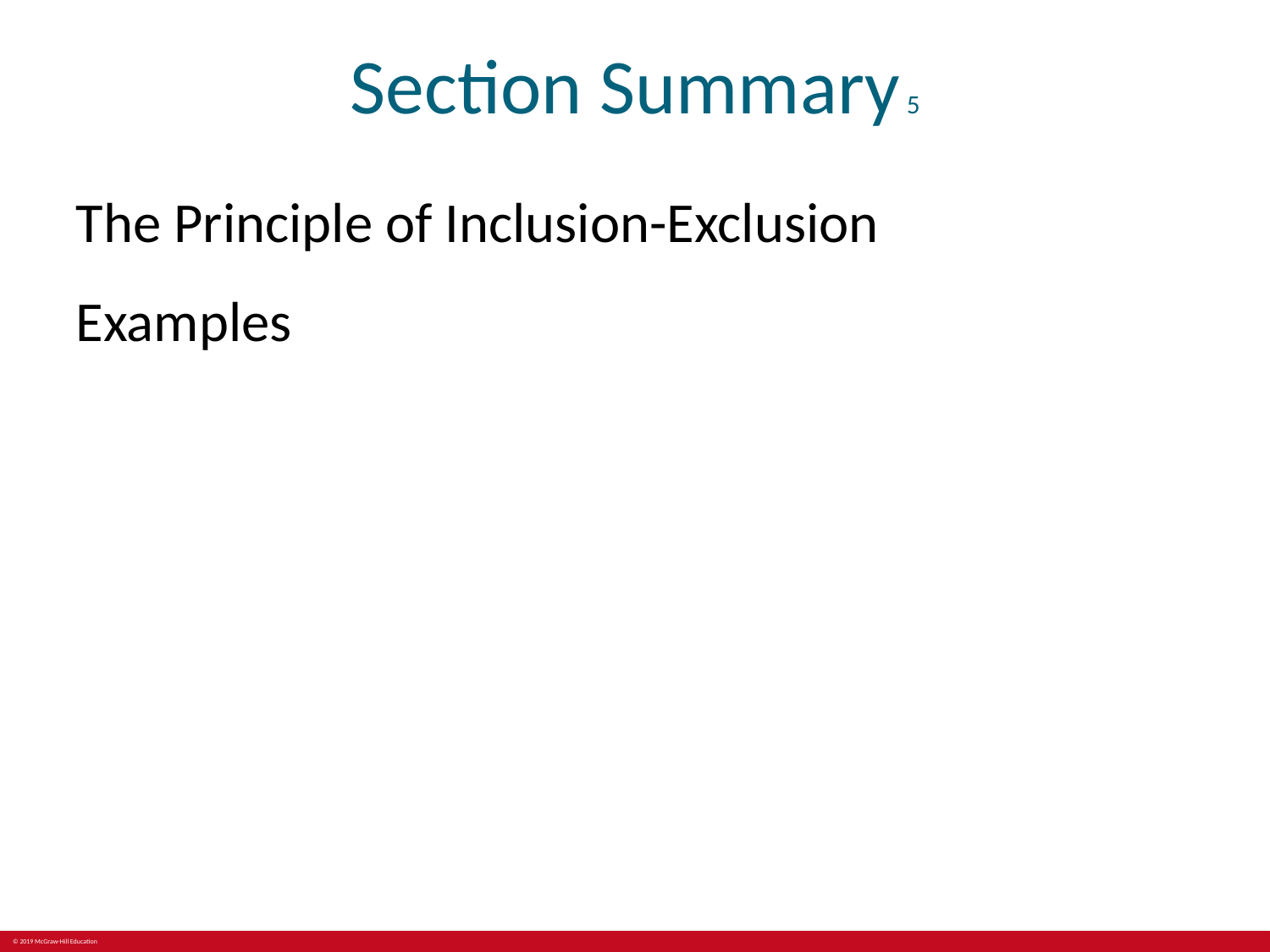

# Section Summary 5
The Principle of Inclusion-Exclusion
Examples